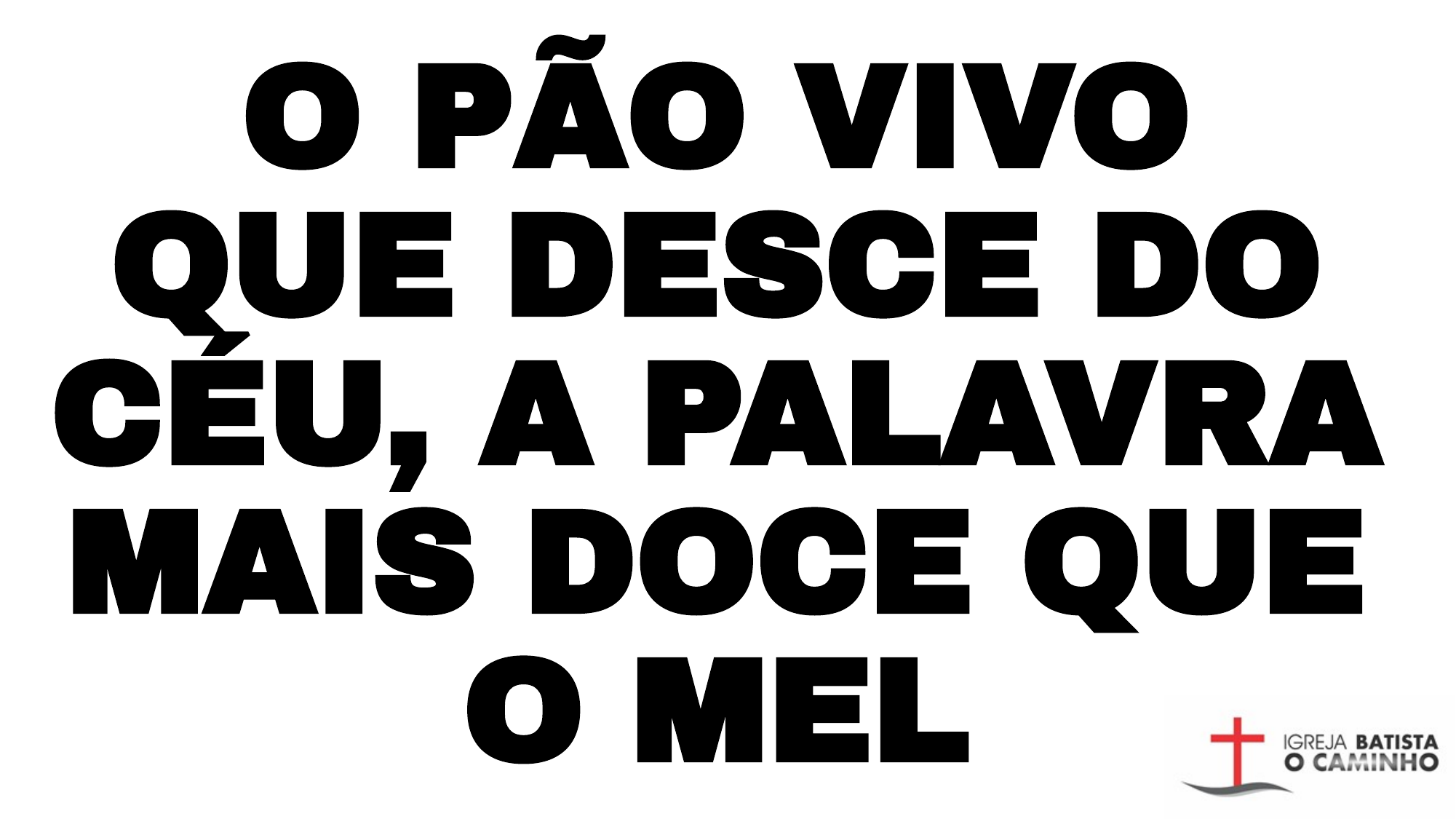

# O PÃO VIVO QUE DESCE DO CÉU, A PALAVRA MAIS DOCE QUE O MEL